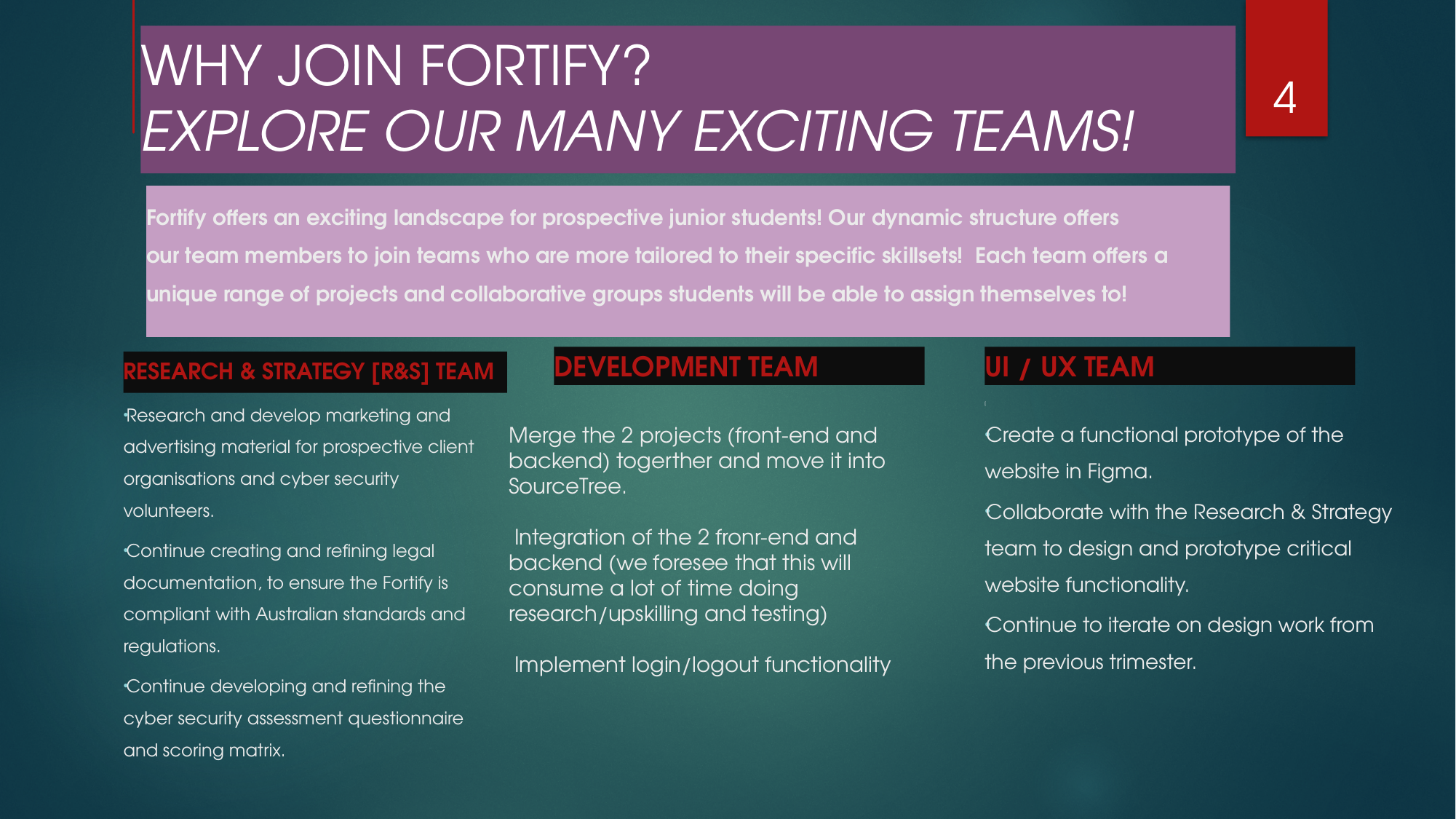

# WHY JOIN Fortify? Explore our many exciting teams!
4
Fortify offers an exciting landscape for prospective junior students! Our dynamic structure offers
our team members to join teams who are more tailored to their specific skillsets!  Each team offers a unique range of projects and collaborative groups students will be able to assign themselves to!
Development team
Ui / Ux TEAM
Research & strategy [R&S] team
Research and develop marketing and advertising material for prospective client organisations and cyber security volunteers.
Continue creating and refining legal documentation, to ensure the Fortify is compliant with Australian standards and regulations.
Continue developing and refining the cyber security assessment questionnaire and scoring matrix.

[
Create a functional prototype of the website in Figma.
Collaborate with the Research & Strategy team to design and prototype critical website functionality.
Continue to iterate on design work from the previous trimester.
Merge the 2 projects (front-end and backend) togerther and move it into SourceTree.
 Integration of the 2 fronr-end and backend (we foresee that this will consume a lot of time doing research/upskilling and testing)
 Implement login/logout functionality